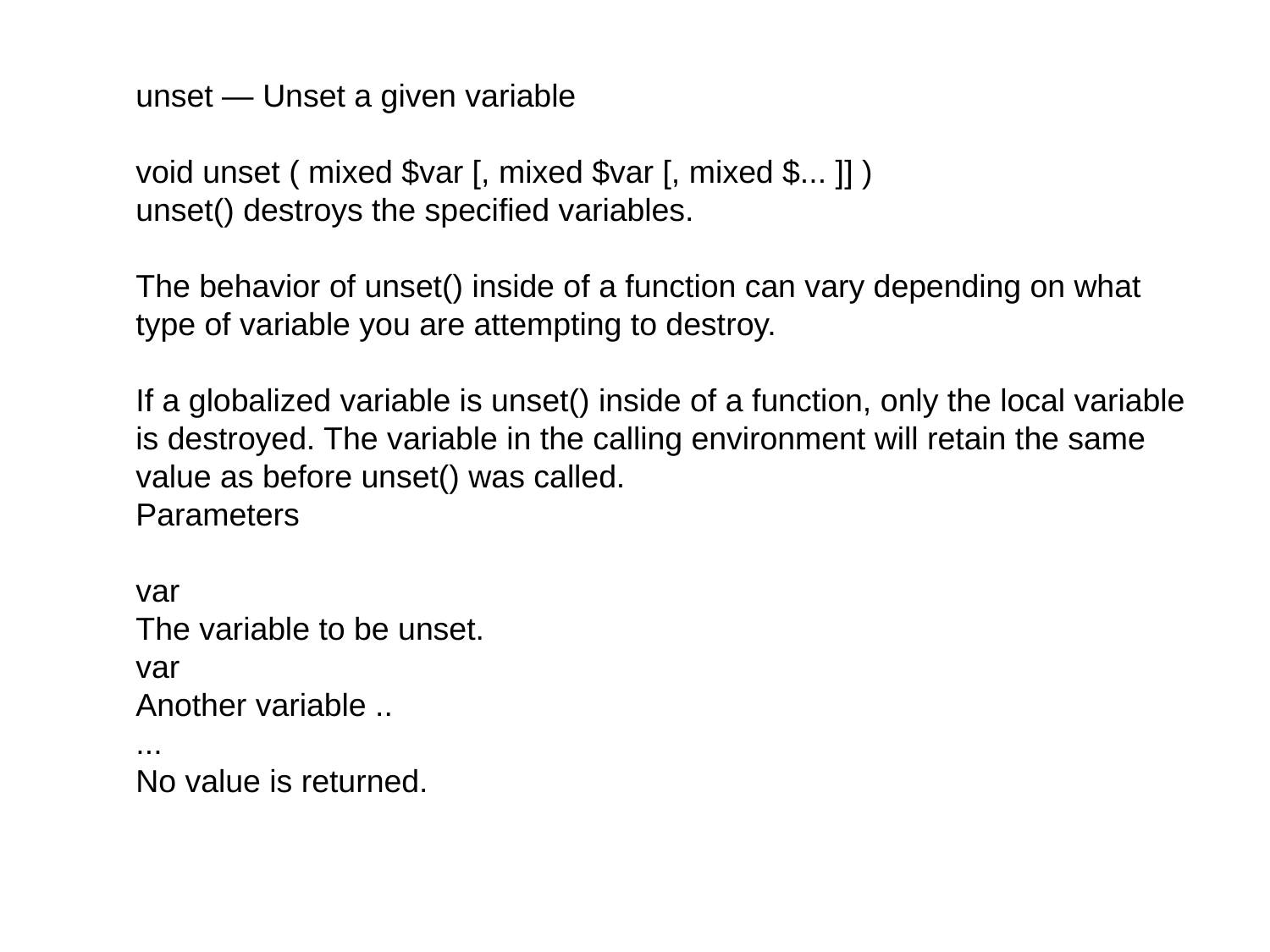

unset — Unset a given variable

void unset ( mixed $var [, mixed $var [, mixed $... ]] )
unset() destroys the specified variables.

The behavior of unset() inside of a function can vary depending on what
type of variable you are attempting to destroy.

If a globalized variable is unset() inside of a function, only the local variable
is destroyed. The variable in the calling environment will retain the same
value as before unset() was called.
Parameters

var
The variable to be unset.
var
Another variable ..
...
No value is returned.
Using Session Control in PHP
41